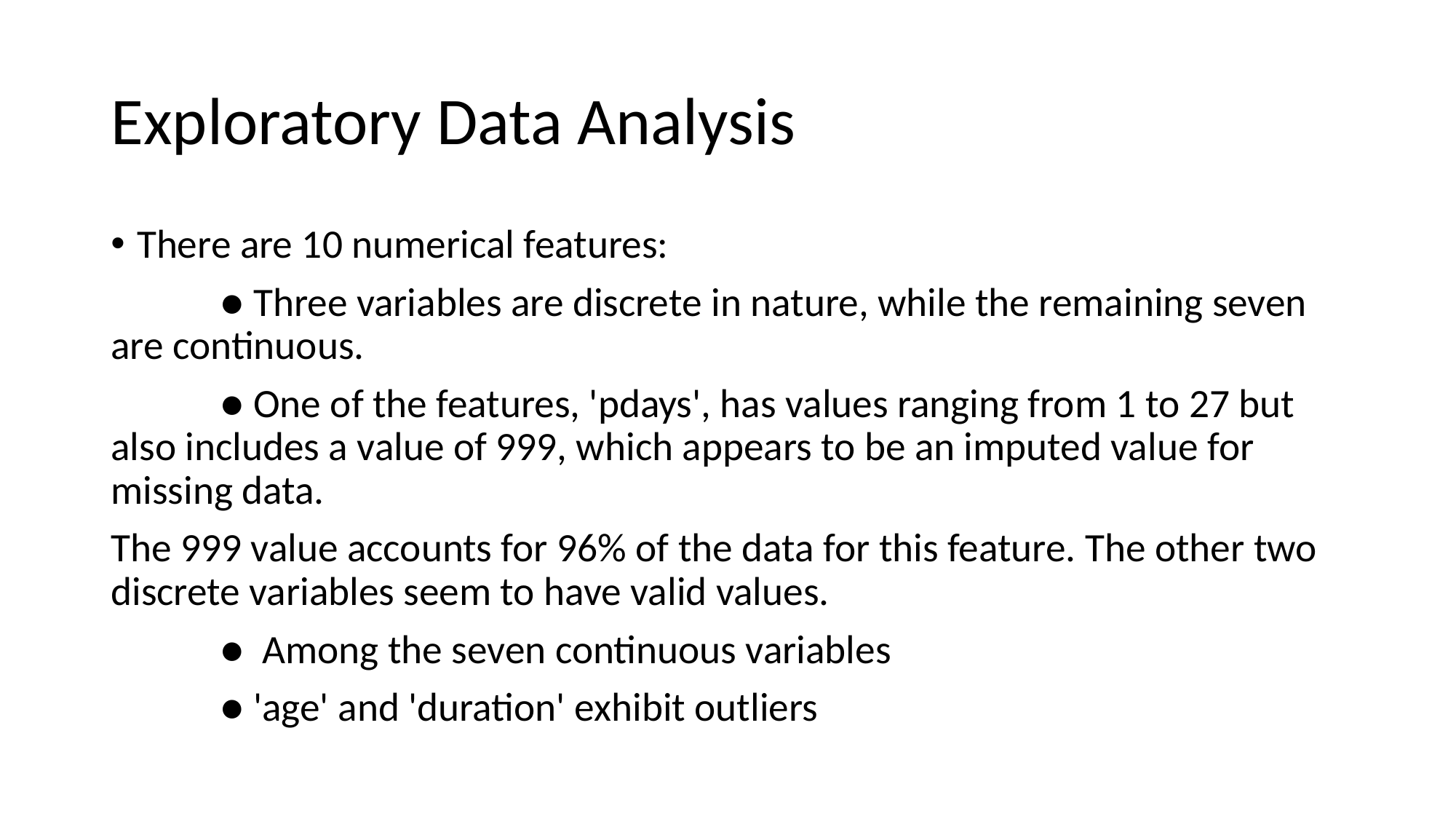

# Exploratory Data Analysis
There are 10 numerical features:
            ● Three variables are discrete in nature, while the remaining seven are continuous.
            ● One of the features, 'pdays', has values ranging from 1 to 27 but also includes a value of 999, which appears to be an imputed value for missing data.
The 999 value accounts for 96% of the data for this feature. The other two discrete variables seem to have valid values.
            ●  Among the seven continuous variables
            ● 'age' and 'duration' exhibit outliers